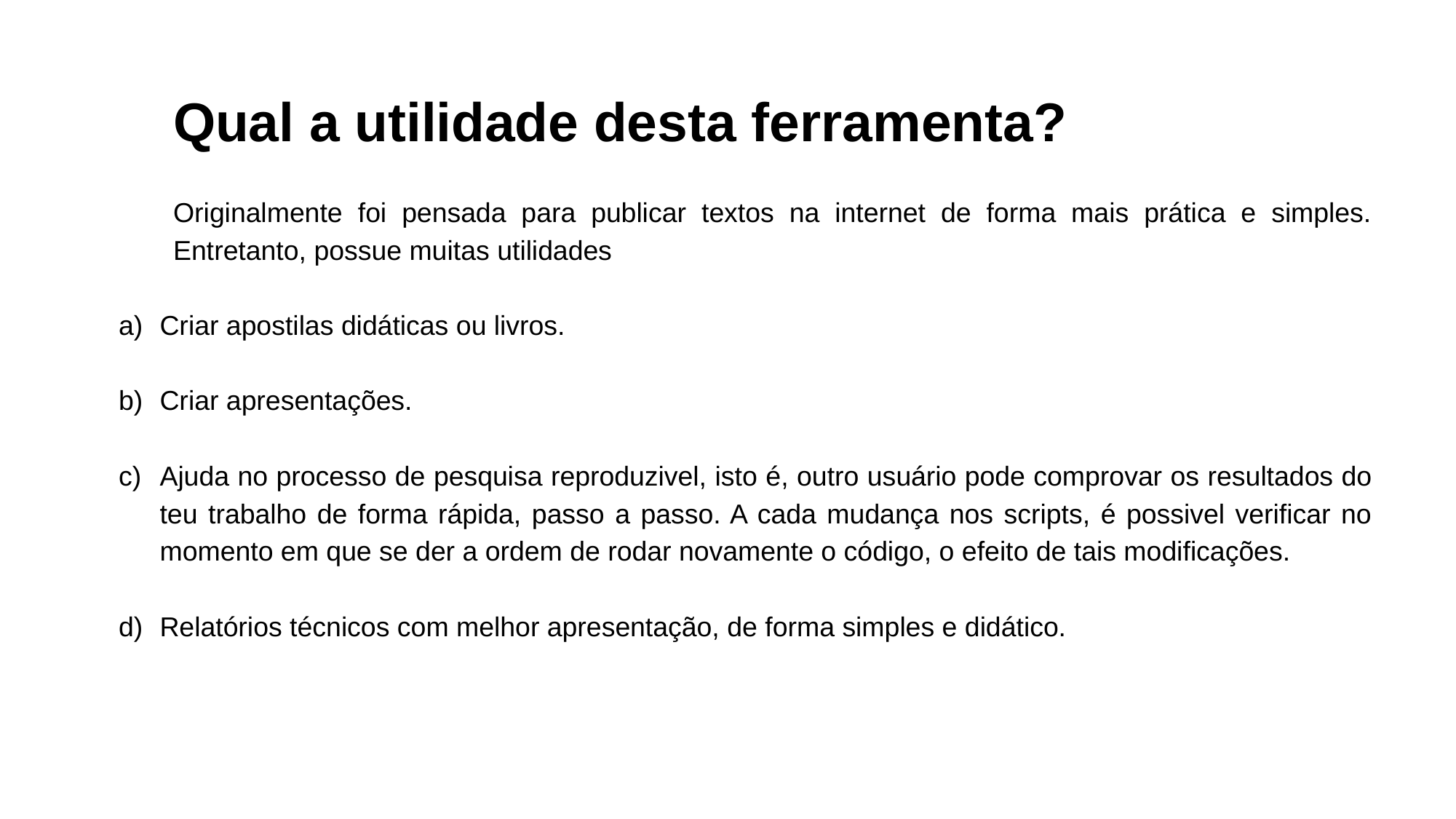

Qual a utilidade desta ferramenta?

Originalmente foi pensada para publicar textos na internet de forma mais prática e simples. Entretanto, possue muitas utilidades

Criar apostilas didáticas ou livros.

Criar apresentações.

Ajuda no processo de pesquisa reproduzivel, isto é, outro usuário pode comprovar os resultados do teu trabalho de forma rápida, passo a passo. A cada mudança nos scripts, é possivel verificar no momento em que se der a ordem de rodar novamente o código, o efeito de tais modificações.

Relatórios técnicos com melhor apresentação, de forma simples e didático.